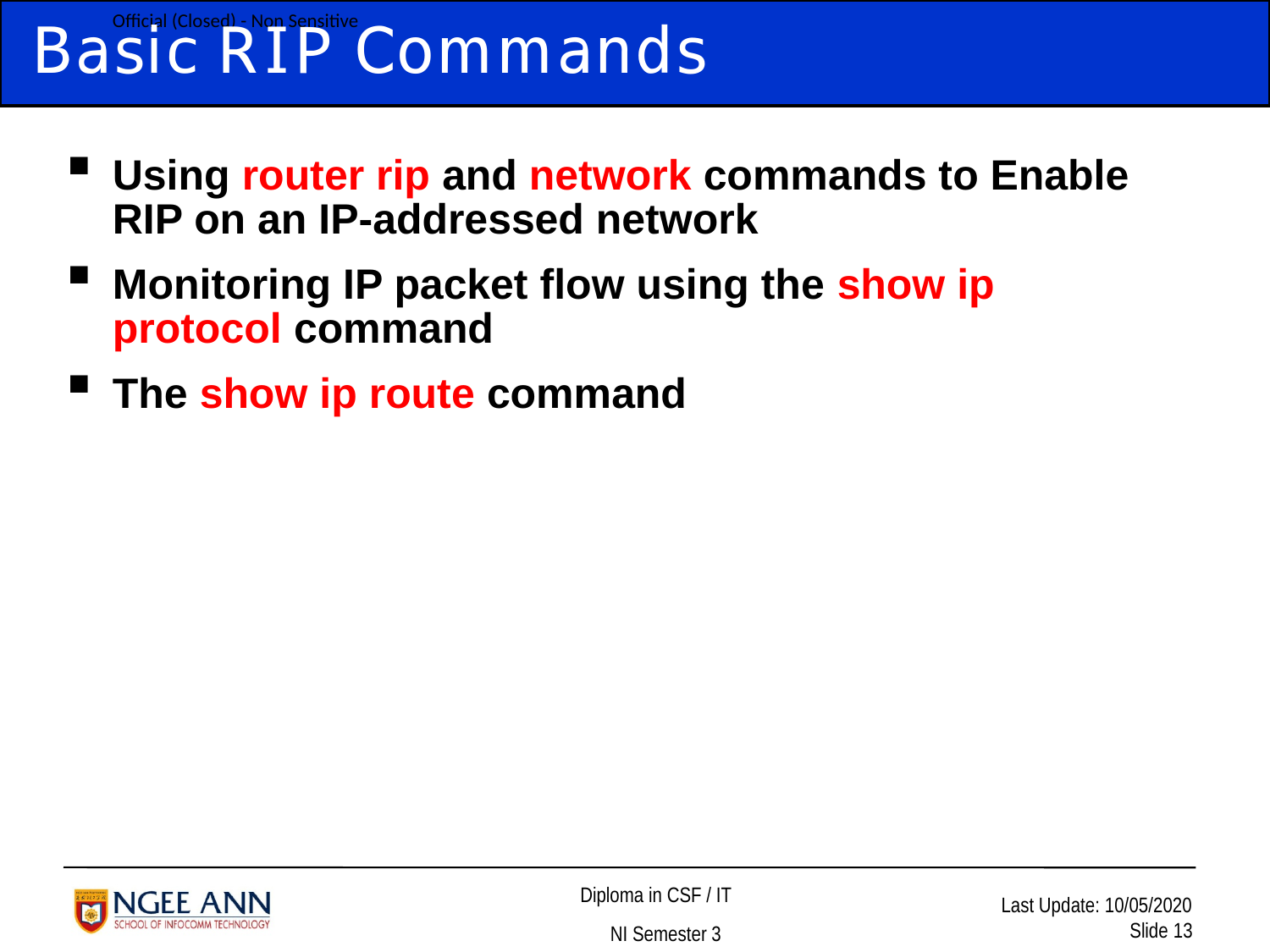

# Basic RIP Commands
Using router rip and network commands to Enable RIP on an IP-addressed network
Monitoring IP packet flow using the show ip protocol command
The show ip route command